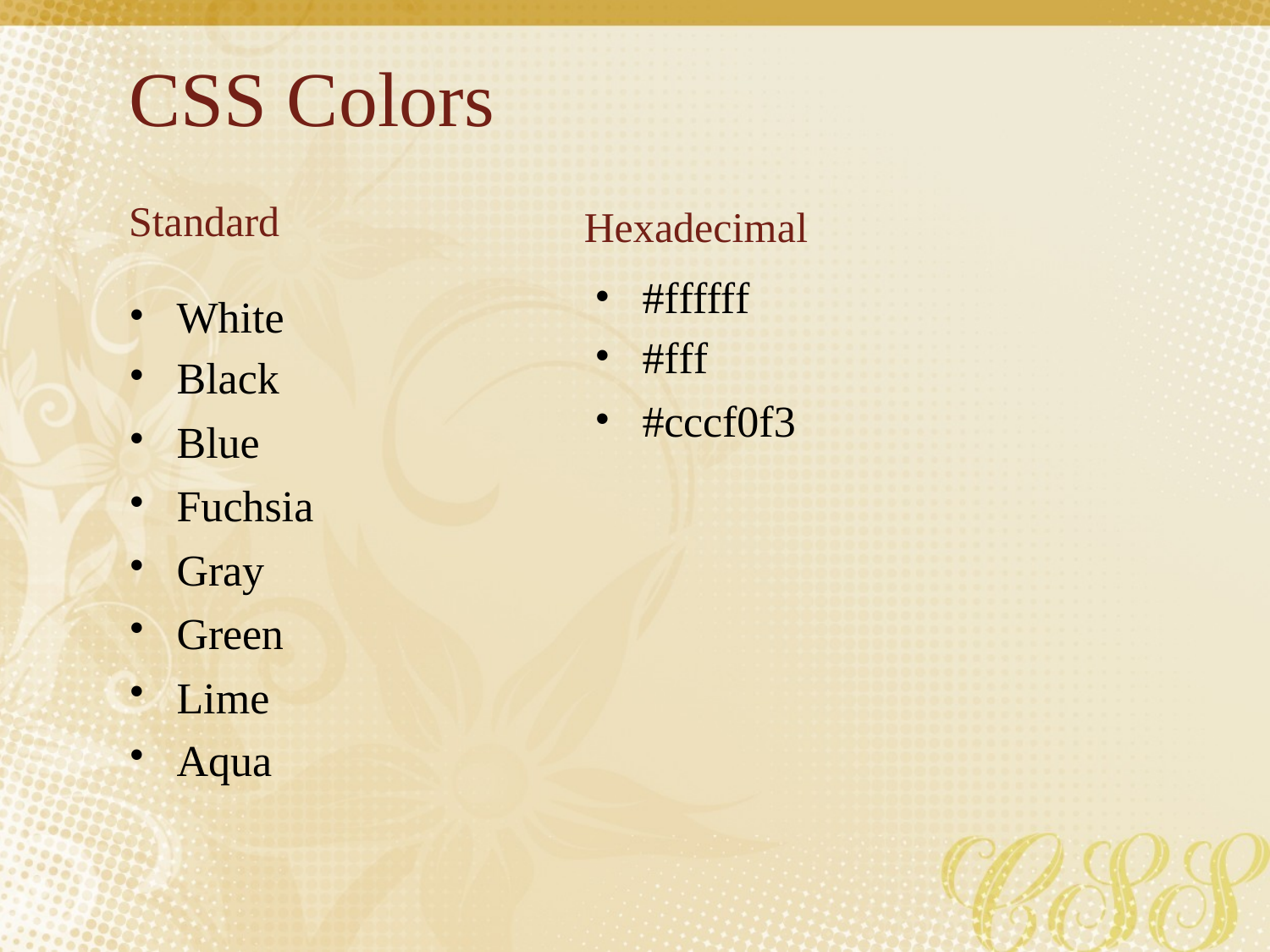

CSS Colors
Standard
Hexadecimal
•
•
•
#ffffff
#fff
#cccf0f3
•
•
•
•
•
•
•
•
White
Black
Blue
Fuchsia
Gray
Green
Lime
Aqua